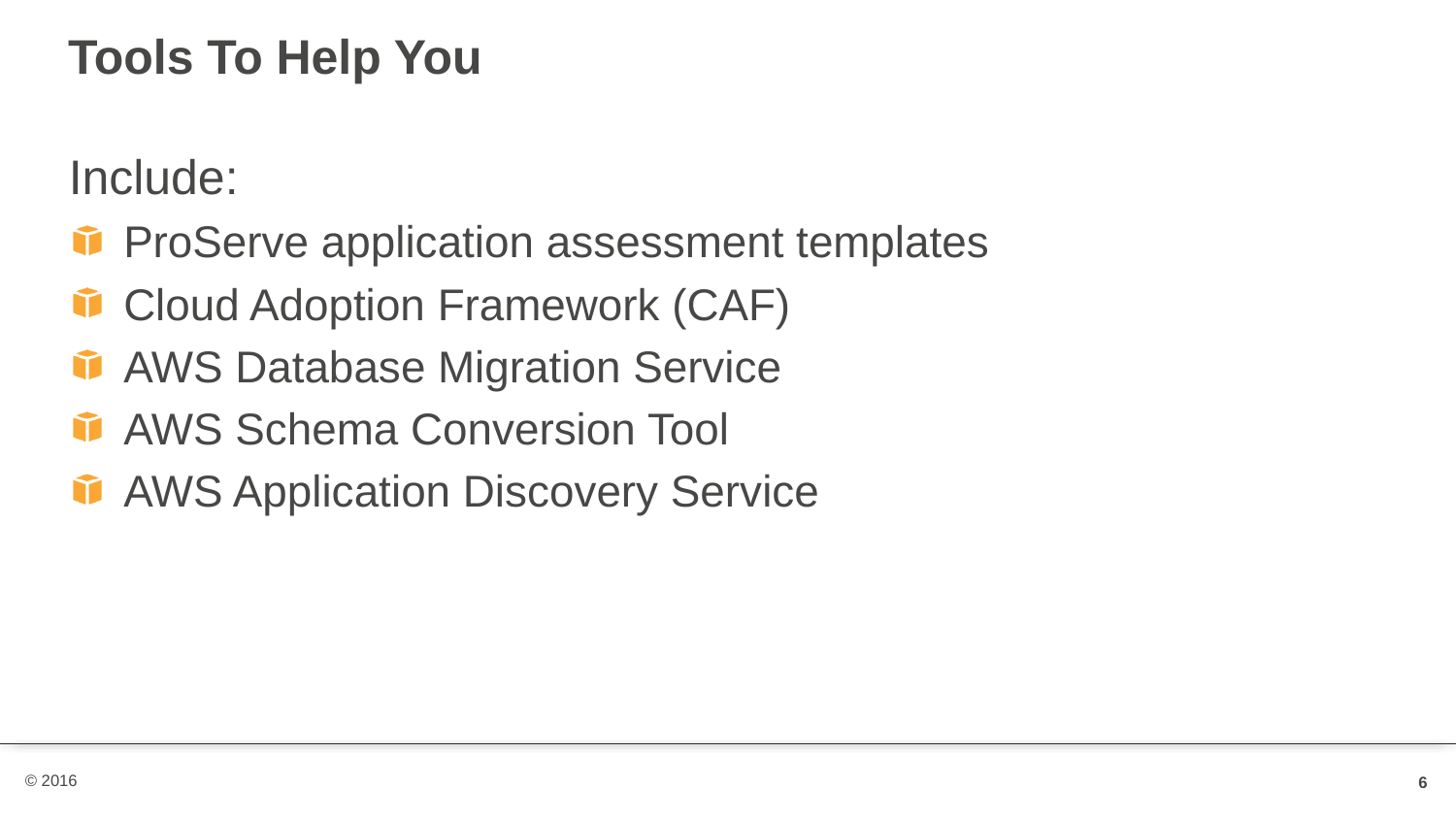

# Tools To Help You
Include:
ProServe application assessment templates
Cloud Adoption Framework (CAF)
AWS Database Migration Service
AWS Schema Conversion Tool
AWS Application Discovery Service